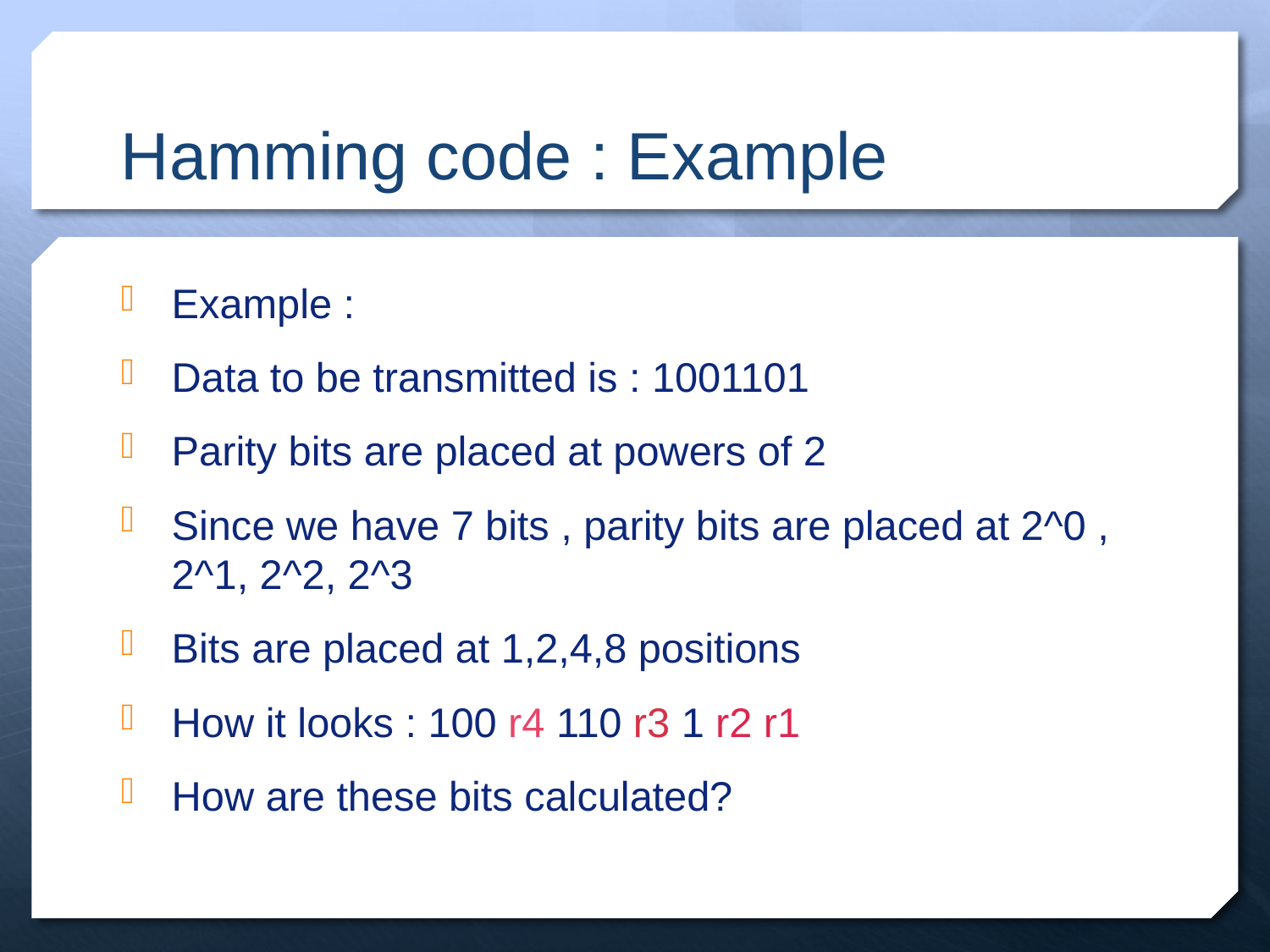

# Hamming code : Example
Example :
Data to be transmitted is : 1001101
Parity bits are placed at powers of 2
Since we have 7 bits , parity bits are placed at 2^0 , 2^1, 2^2, 2^3
Bits are placed at 1,2,4,8 positions
How it looks : 100 r4 110 r3 1 r2 r1
How are these bits calculated?